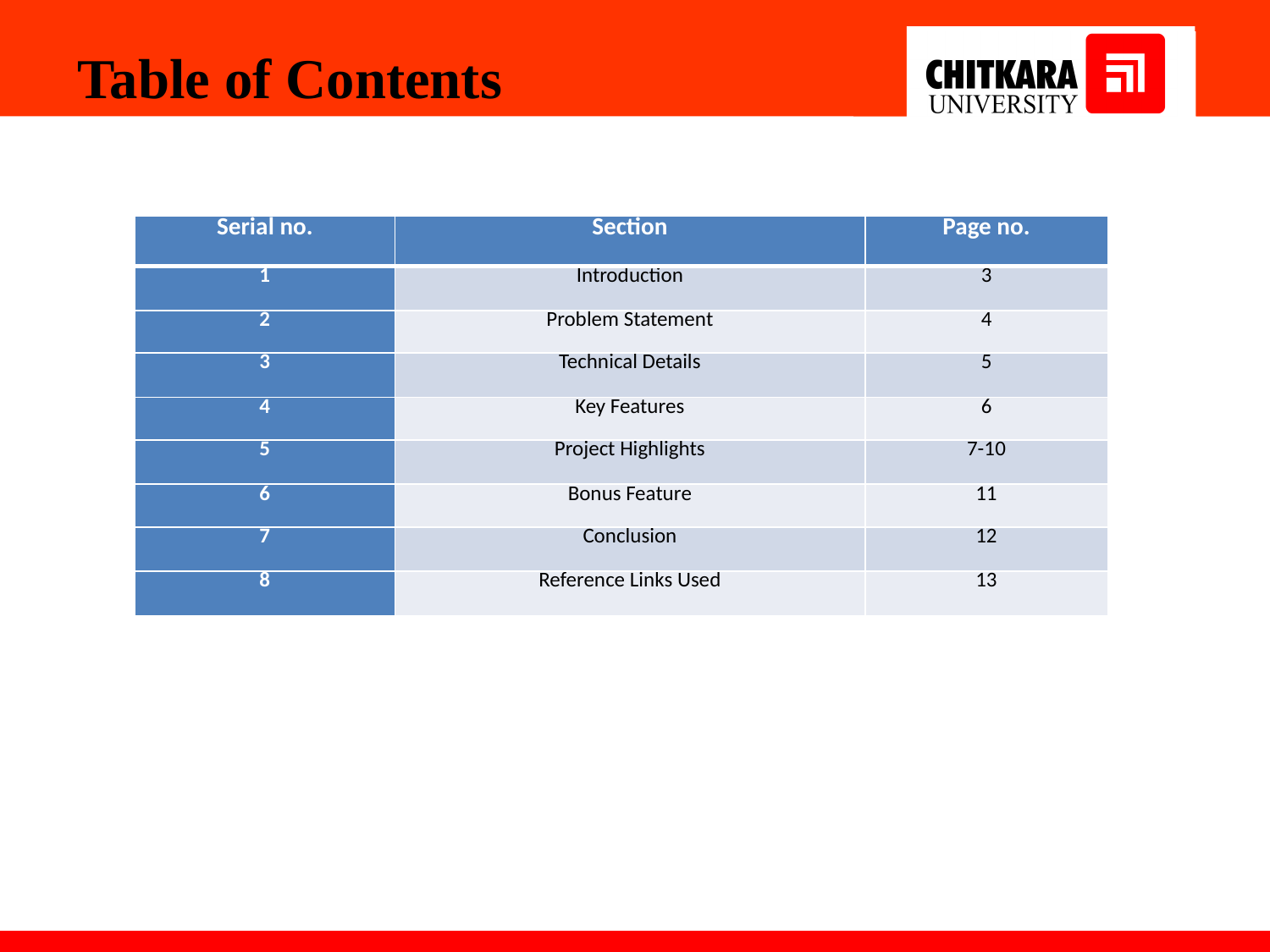

Table of Contents
| Serial no. | Section | Page no. |
| --- | --- | --- |
| 1 | Introduction | 3 |
| 2 | Problem Statement | 4 |
| 3 | Technical Details | 5 |
| 4 | Key Features | 6 |
| 5 | Project Highlights | 7-10 |
| 6 | Bonus Feature | 11 |
| 7 | Conclusion | 12 |
| 8 | Reference Links Used | 13 |